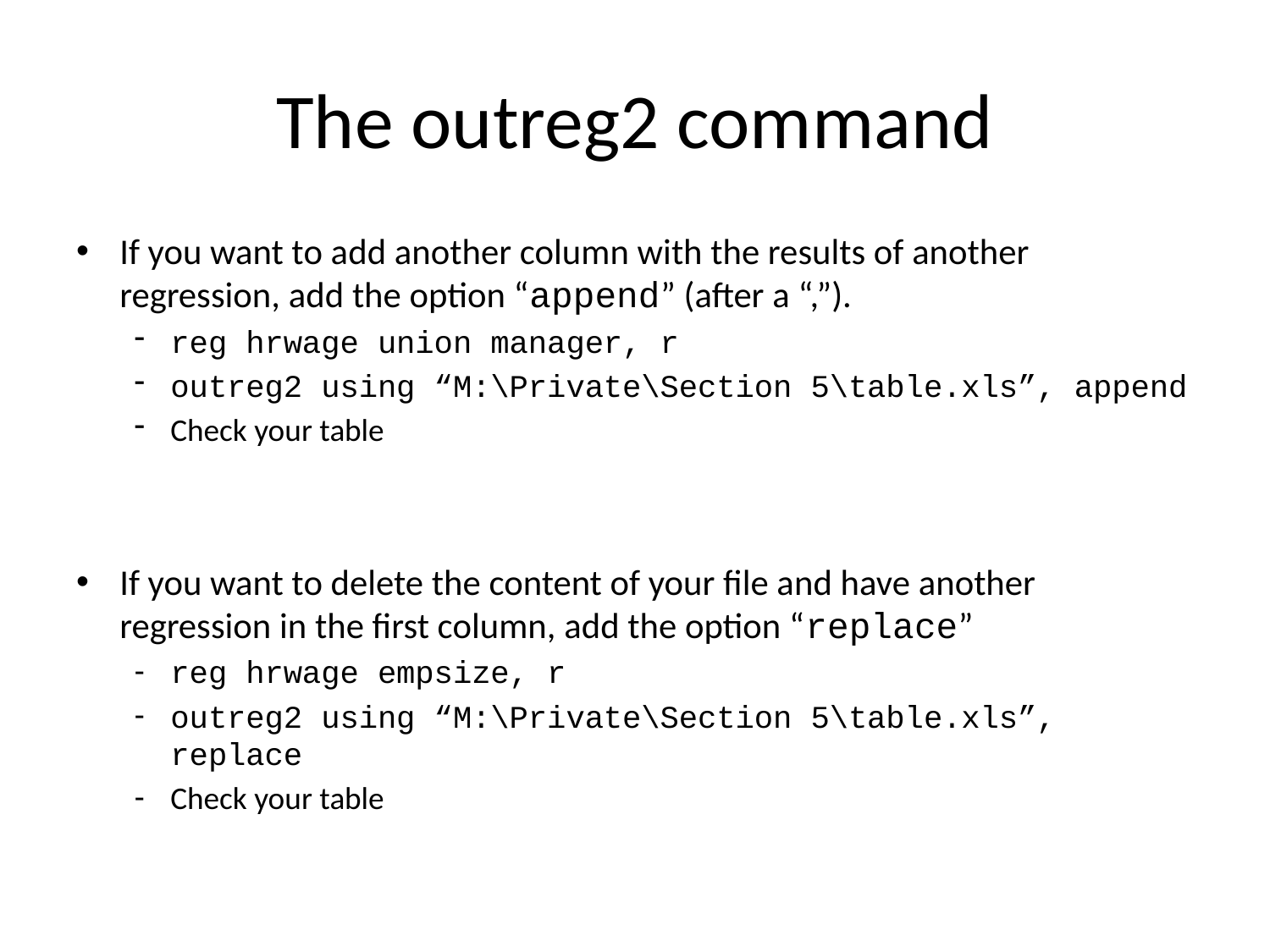

# The outreg2 command
If you want to add another column with the results of another regression, add the option “append” (after a “,”).
reg hrwage union manager, r
outreg2 using “M:\Private\Section 5\table.xls”, append
Check your table

If you want to delete the content of your file and have another regression in the first column, add the option “replace”
reg hrwage empsize, r
outreg2 using “M:\Private\Section 5\table.xls”, replace
Check your table